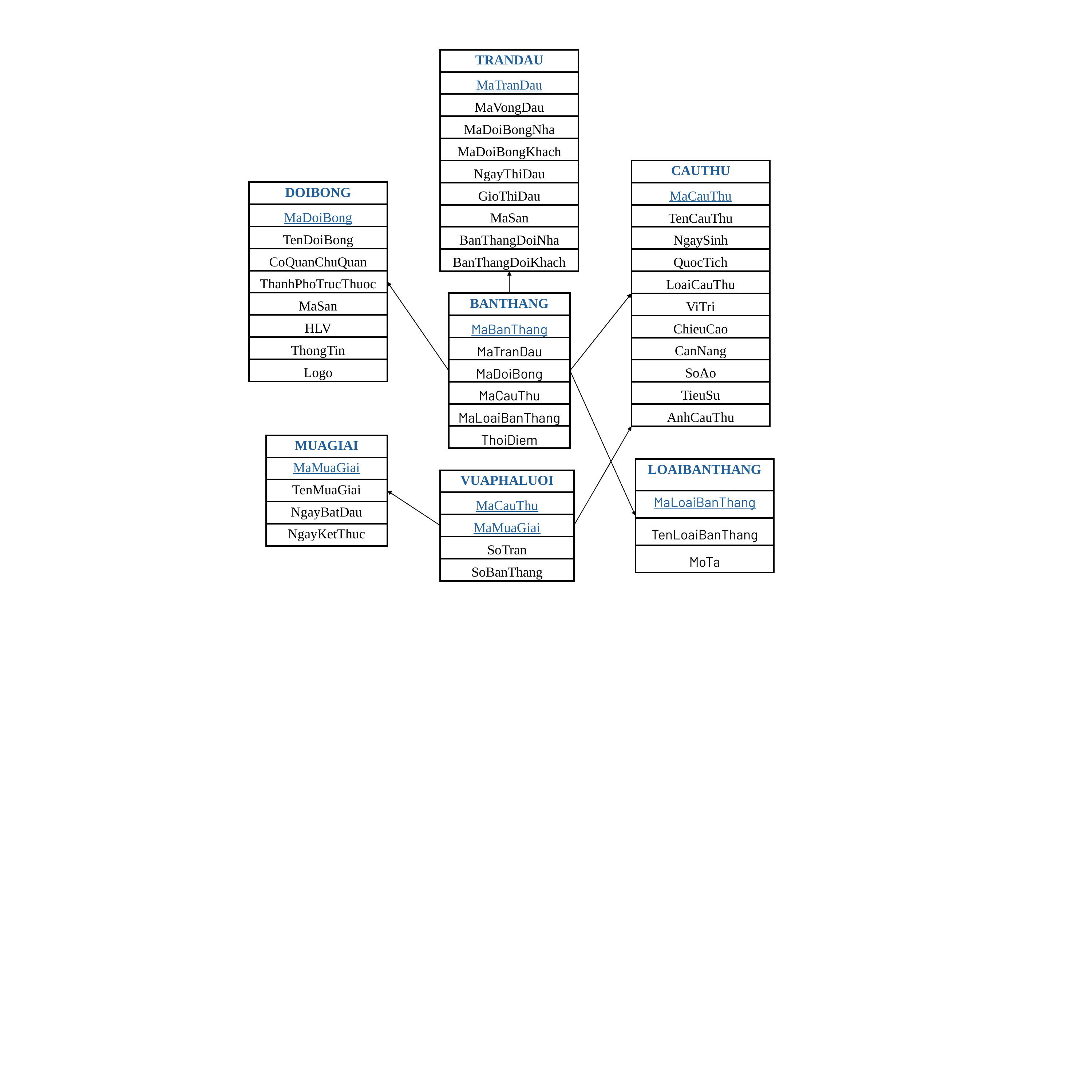

| TRANDAU |
| --- |
| MaTranDau |
| MaVongDau |
| MaDoiBongNha |
| MaDoiBongKhach |
| NgayThiDau |
| GioThiDau |
| MaSan |
| BanThangDoiNha |
| BanThangDoiKhach |
| CAUTHU |
| --- |
| MaCauThu |
| TenCauThu |
| NgaySinh |
| QuocTich |
| LoaiCauThu |
| ViTri |
| ChieuCao |
| CanNang |
| SoAo |
| TieuSu |
| AnhCauThu |
| DOIBONG |
| --- |
| MaDoiBong |
| TenDoiBong |
| CoQuanChuQuan |
| ThanhPhoTrucThuoc |
| MaSan |
| HLV |
| ThongTin |
| Logo |
| BANTHANG |
| --- |
| MaBanThang |
| MaTranDau |
| MaDoiBong |
| MaCauThu |
| MaLoaiBanThang |
| ThoiDiem |
| MUAGIAI |
| --- |
| MaMuaGiai |
| TenMuaGiai |
| NgayBatDau |
| NgayKetThuc |
| LOAIBANTHANG |
| --- |
| MaLoaiBanThang |
| TenLoaiBanThang |
| MoTa |
| VUAPHALUOI |
| --- |
| MaCauThu |
| MaMuaGiai |
| SoTran |
| SoBanThang |